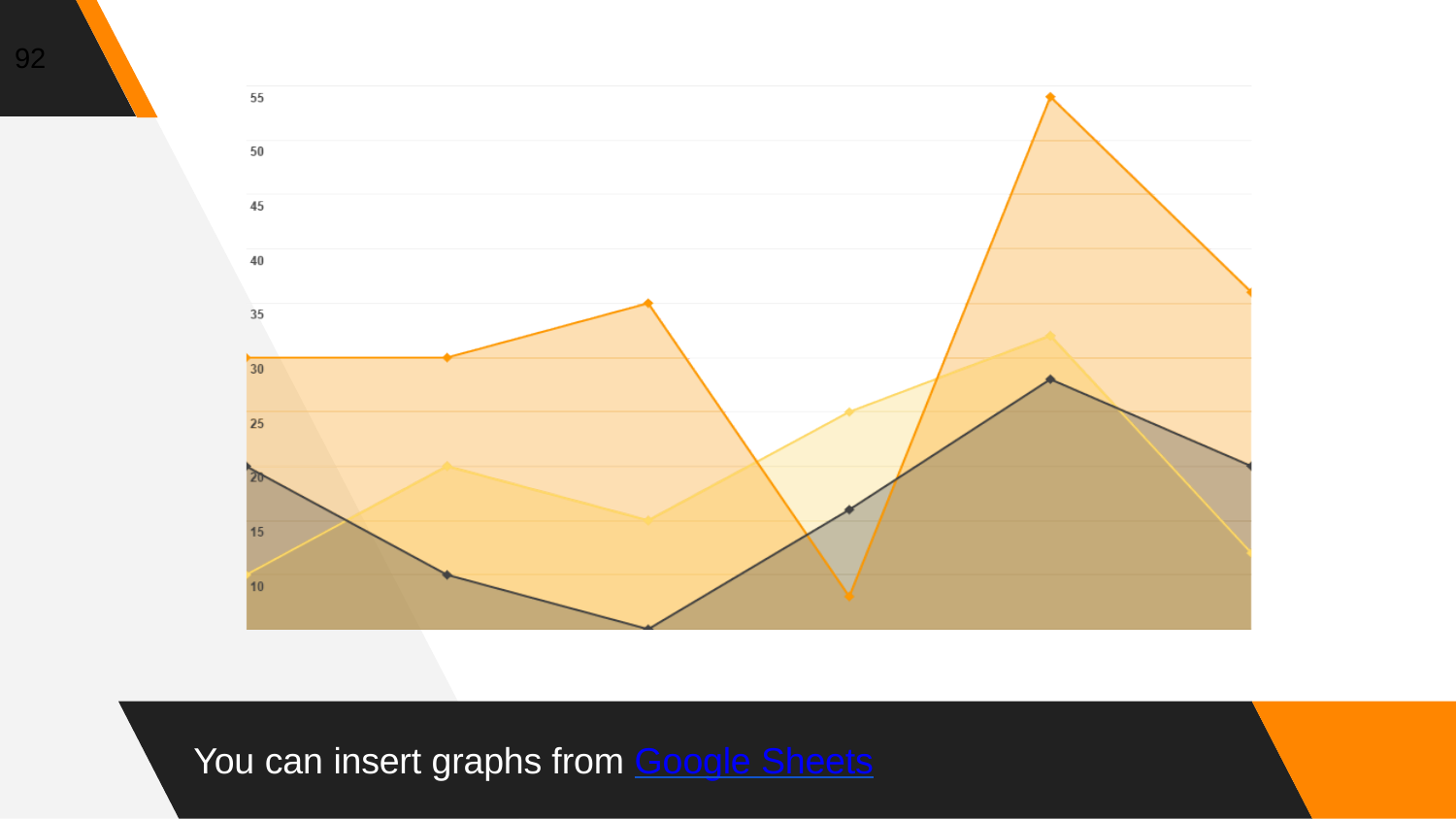

92

You can insert graphs from Google Sheets